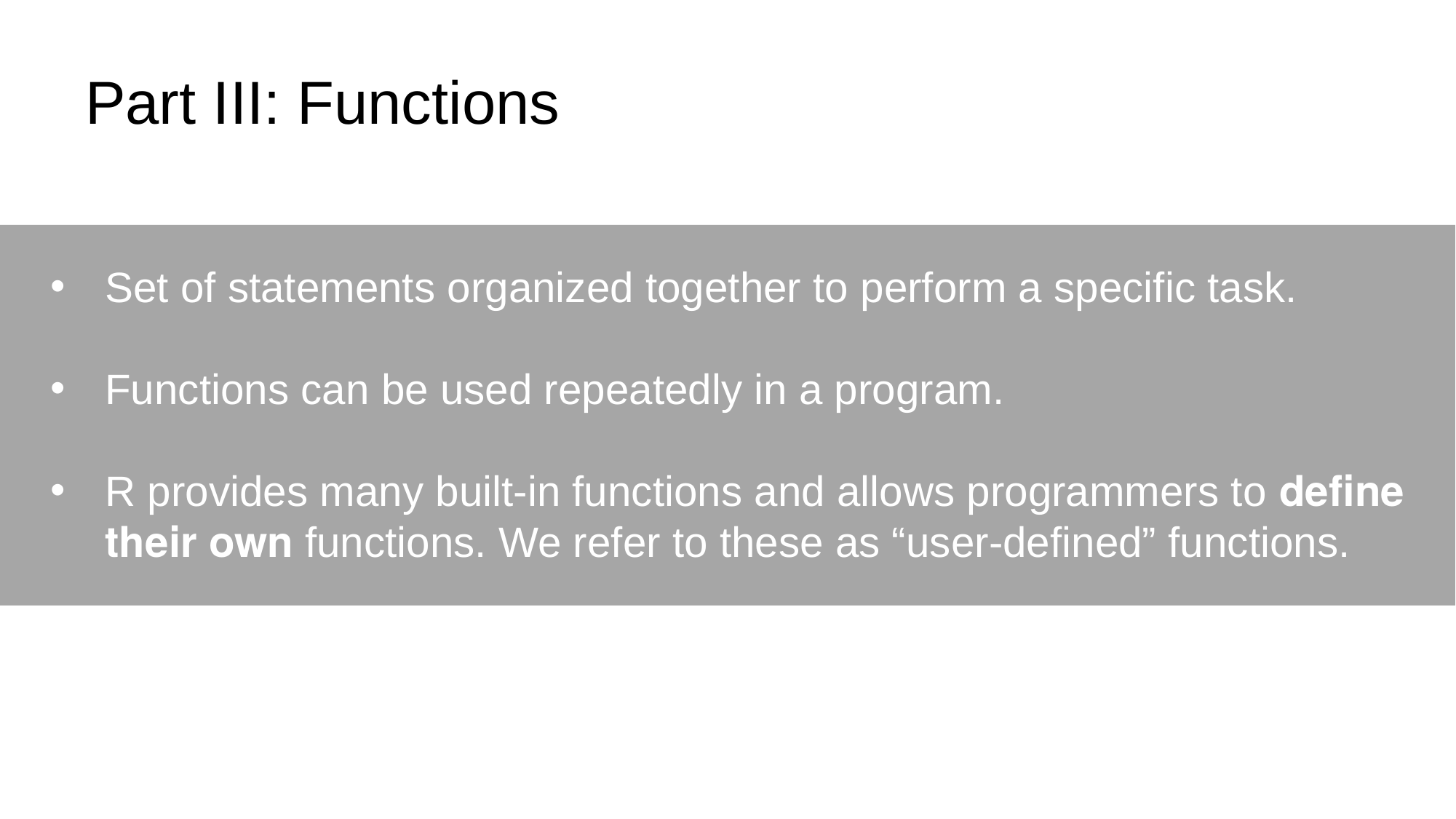

Part III: Functions

Set of statements organized together to perform a specific task.

Functions can be used repeatedly in a program.

R provides many built-in functions and allows programmers to define their own functions. We refer to these as “user-defined” functions.